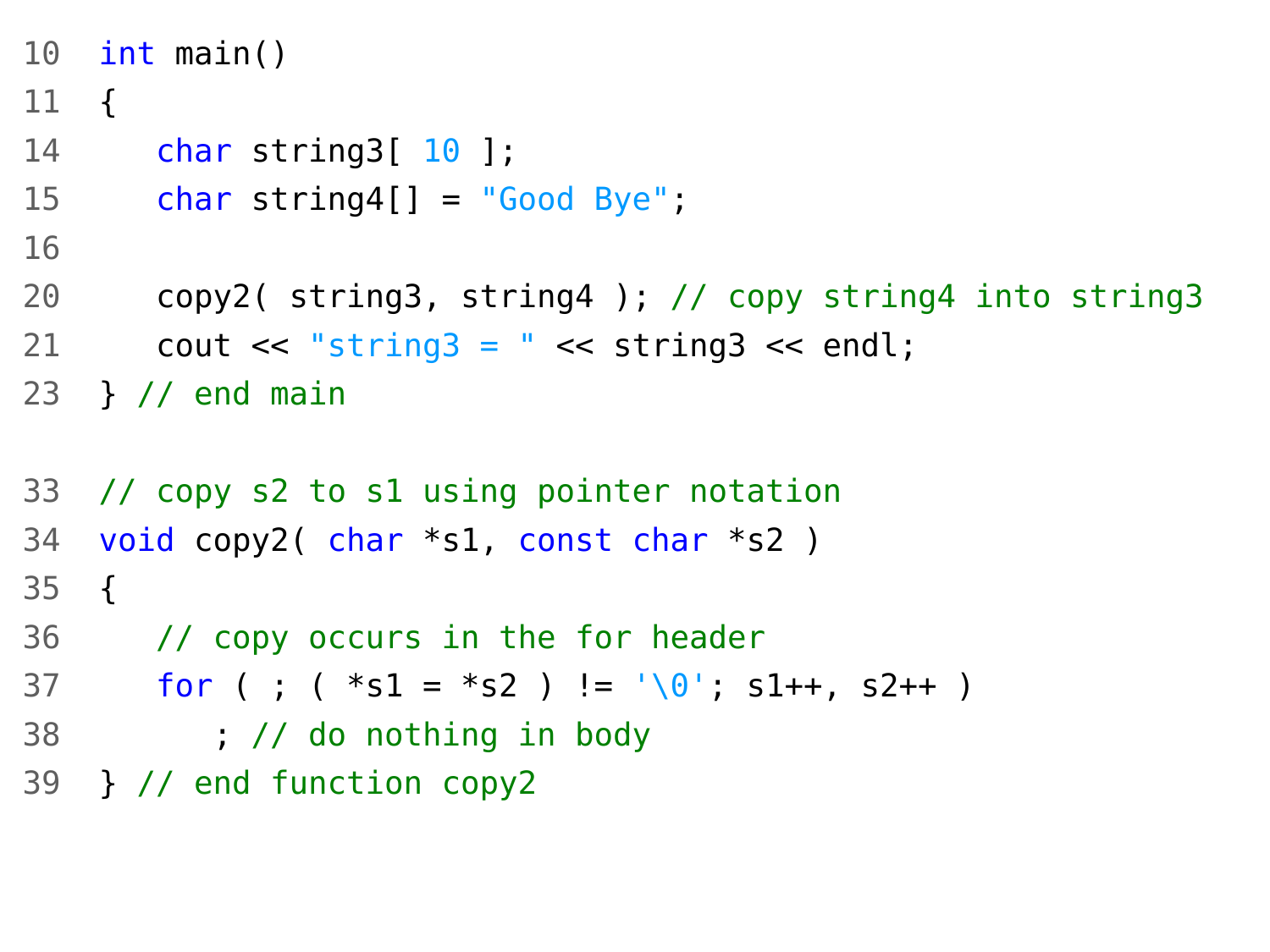

10  int main()
11  {
14     char string3[ 10 ];
15     char string4[] = "Good Bye";
16
20     copy2( string3, string4 ); // copy string4 into string3
21     cout << "string3 = " << string3 << endl;
23  } // end main

33  // copy s2 to s1 using pointer notation
34  void copy2( char *s1, const char *s2 )
35  {
36     // copy occurs in the for header
37     for ( ; ( *s1 = *s2 ) != '\0'; s1++, s2++ )
38        ; // do nothing in body
39  } // end function copy2